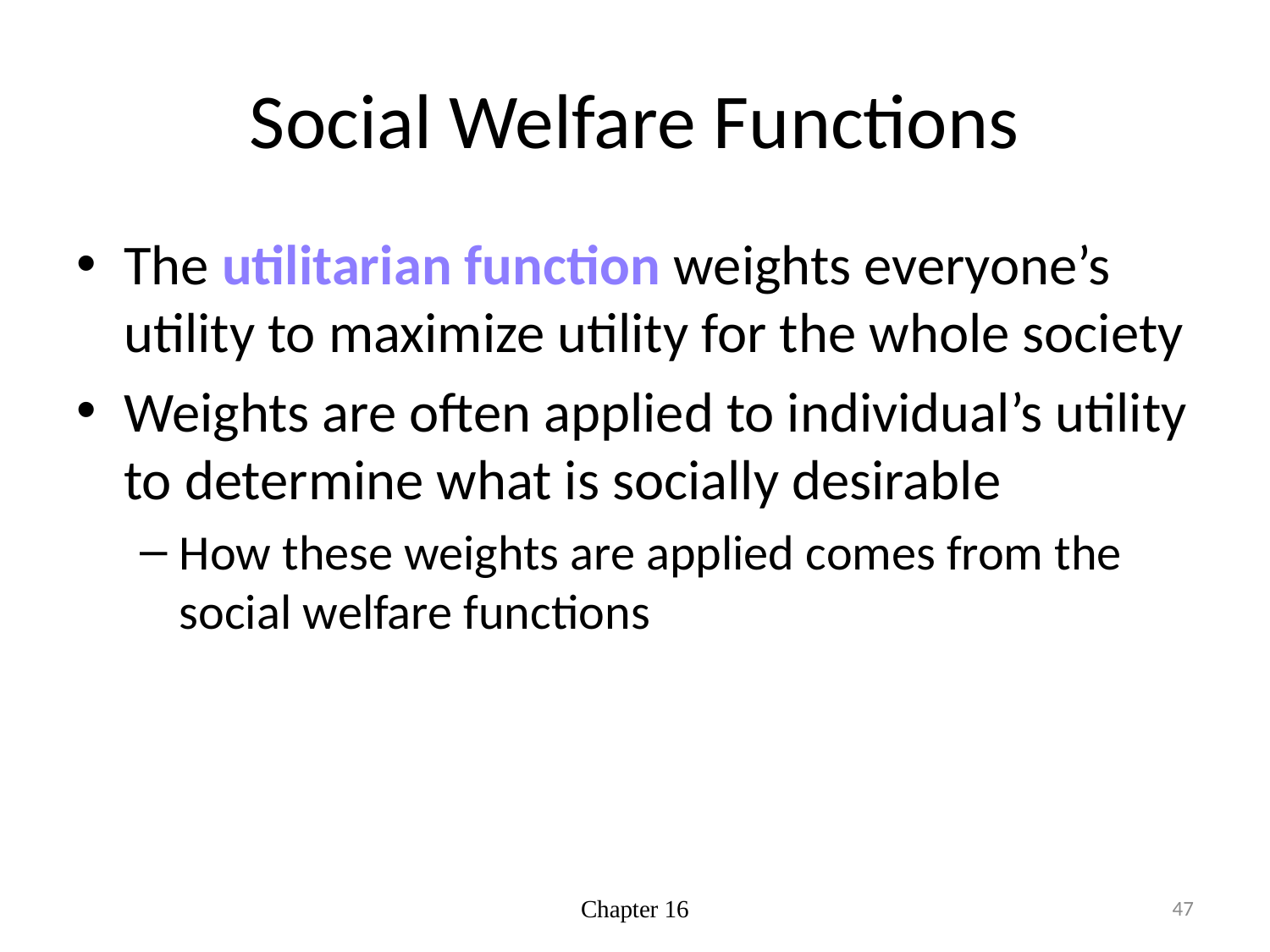

# Social Welfare Functions
The utilitarian function weights everyone’s utility to maximize utility for the whole society
Weights are often applied to individual’s utility to determine what is socially desirable
How these weights are applied comes from the social welfare functions

Chapter 16
47